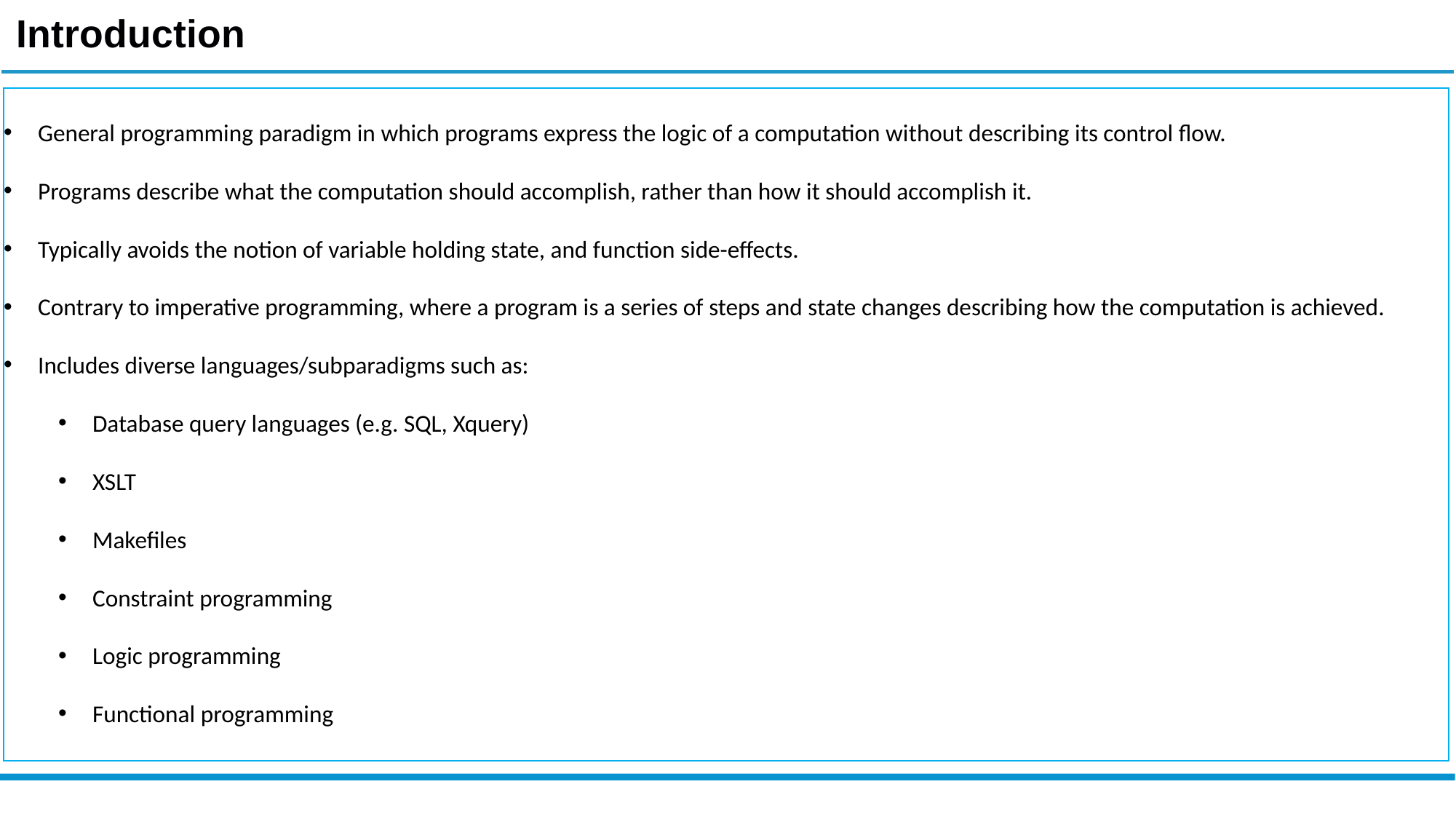

Introduction

General programming paradigm in which programs express the logic of a computation without describing its control flow.
Programs describe what the computation should accomplish, rather than how it should accomplish it.
Typically avoids the notion of variable holding state, and function side-effects.
Contrary to imperative programming, where a program is a series of steps and state changes describing how the computation is achieved.
Includes diverse languages/subparadigms such as:
Database query languages (e.g. SQL, Xquery)
XSLT
Makefiles
Constraint programming
Logic programming
Functional programming